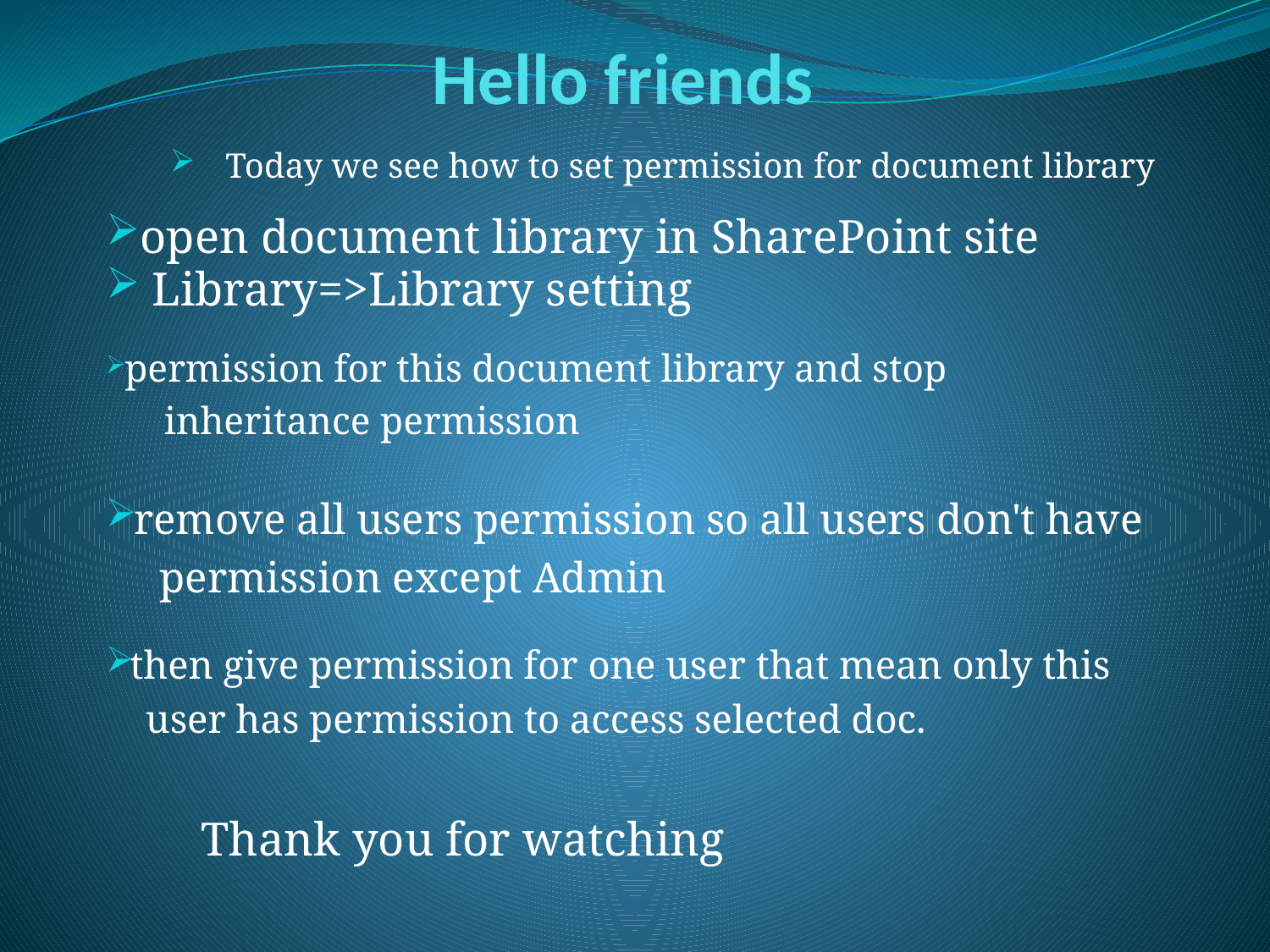

# Hello friends
Today we see how to set permission for document library
open document library in SharePoint site
 Library=>Library setting
 permission for this document library and stop
      inheritance permission

remove all users permission so all users don't have
     permission except Admin
then give permission for one user that mean only this
    user has permission to access selected doc.
Thank you for watching